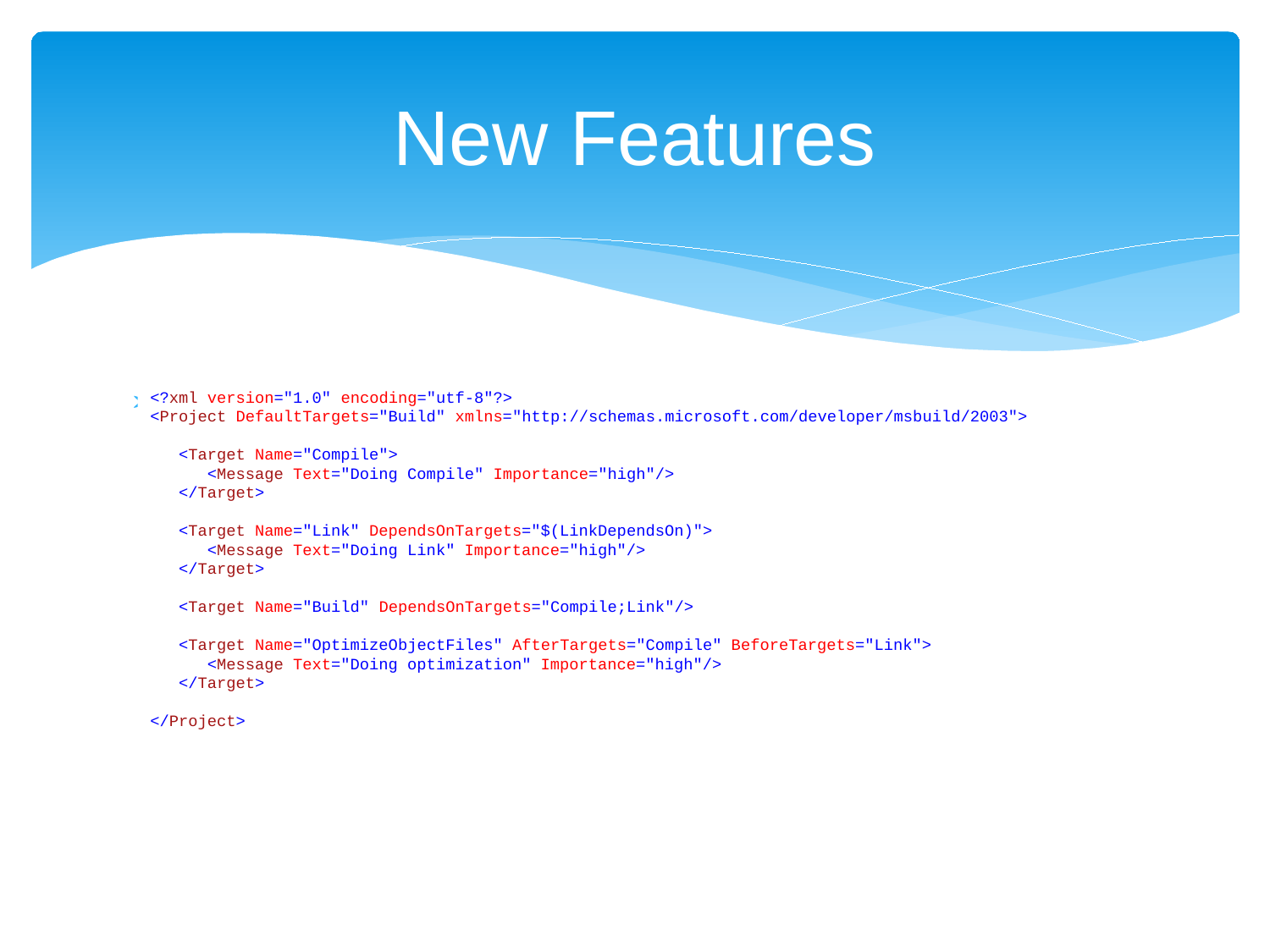

# New Features
Before / After Targets – New Hotness
<?xml version="1.0" encoding="utf-8"?>
<Project DefaultTargets="Build" xmlns="http://schemas.microsoft.com/developer/msbuild/2003">

   <Target Name="Compile">
      <Message Text="Doing Compile" Importance="high"/>
   </Target>

   <Target Name="Link" DependsOnTargets="$(LinkDependsOn)">
      <Message Text="Doing Link" Importance="high"/>
   </Target>

   <Target Name="Build" DependsOnTargets="Compile;Link"/>

   <Target Name="OptimizeObjectFiles" AfterTargets="Compile" BeforeTargets="Link">
      <Message Text="Doing optimization" Importance="high"/>
   </Target>

</Project>